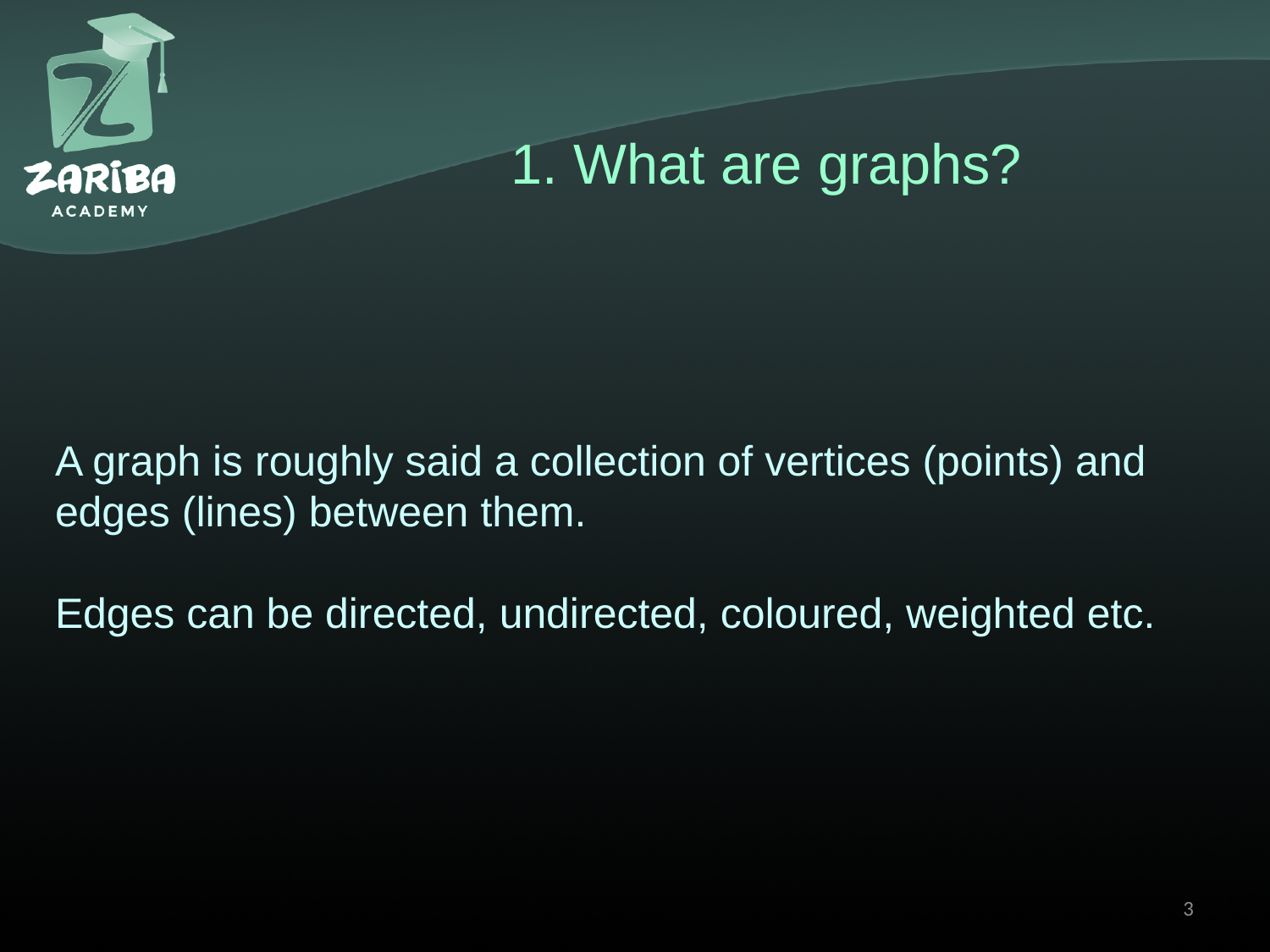

# 1. What are graphs?

A graph is roughly said a collection of vertices (points) and edges (lines) between them.

Edges can be directed, undirected, coloured, weighted etc.

3